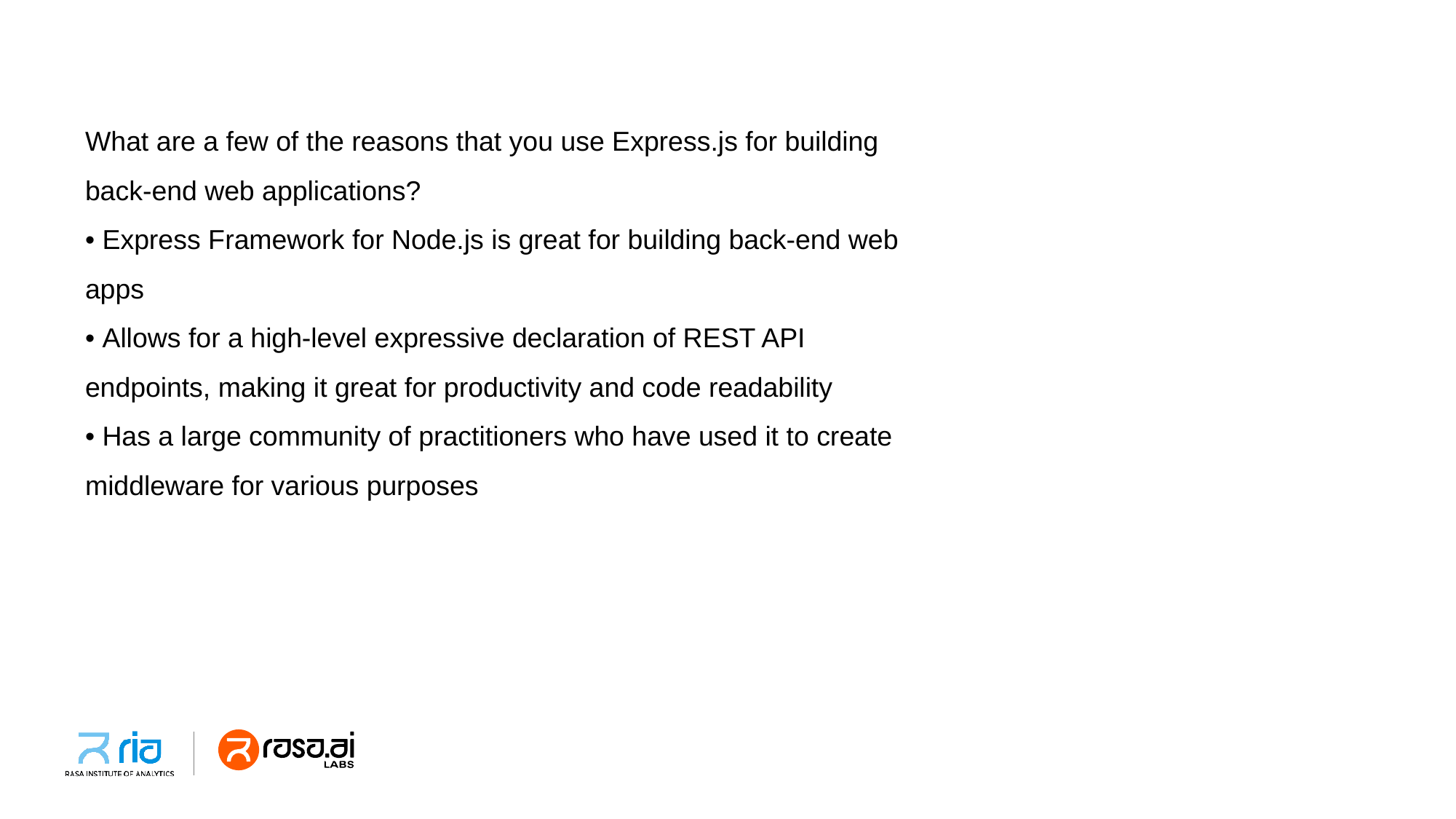

What are a few of the reasons that you use Express.js for building back-end web applications?
• Express Framework for Node.js is great for building back-end web apps
• Allows for a high-level expressive declaration of REST API endpoints, making it great for productivity and code readability
• Has a large community of practitioners who have used it to create middleware for various purposes